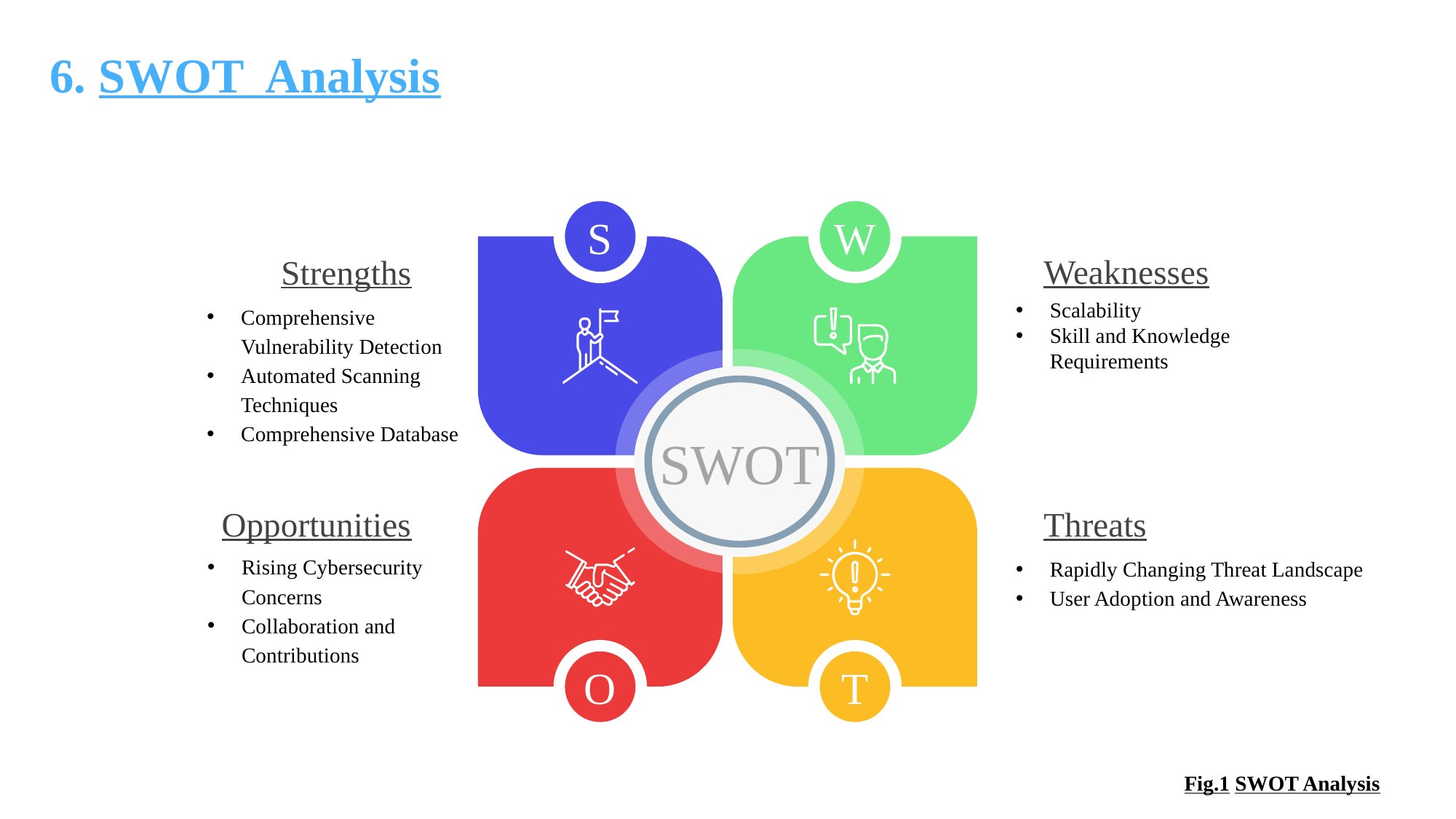

6. SWOT  Analysis

S

Strengths

Comprehensive Vulnerability Detection
Automated Scanning Techniques
Comprehensive Database

W
Weaknesses

Scalability
Skill and Knowledge Requirements

SWOT

Opportunities
Rising Cybersecurity Concerns
Collaboration and Contributions

O

Threats
Rapidly Changing Threat Landscape
User Adoption and Awareness

T

Fig.1 SWOT Analysis